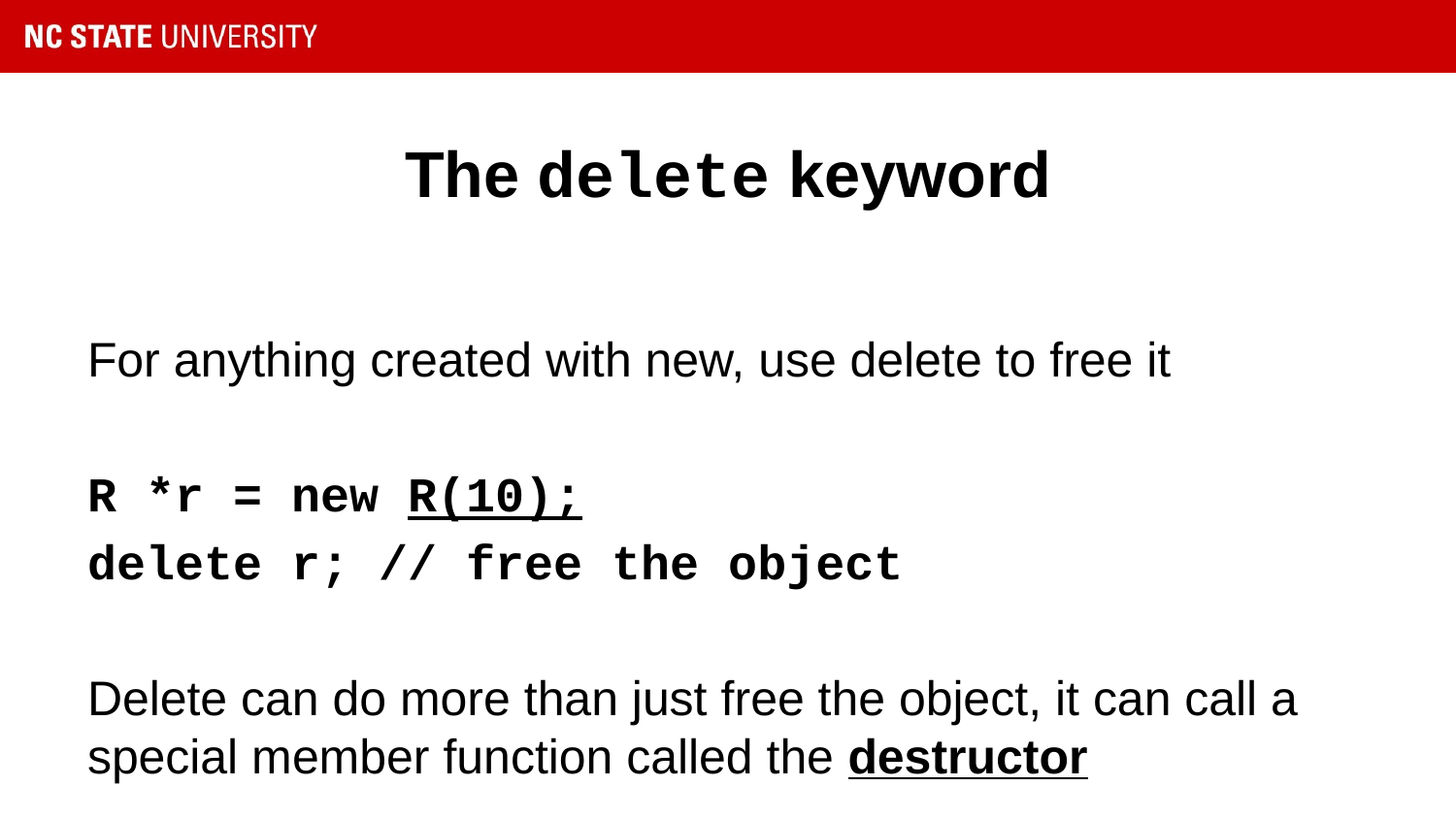

# The delete keyword
For anything created with new, use delete to free it

R *r = new R(10);
delete r; // free the object

Delete can do more than just free the object, it can call a special member function called the destructor